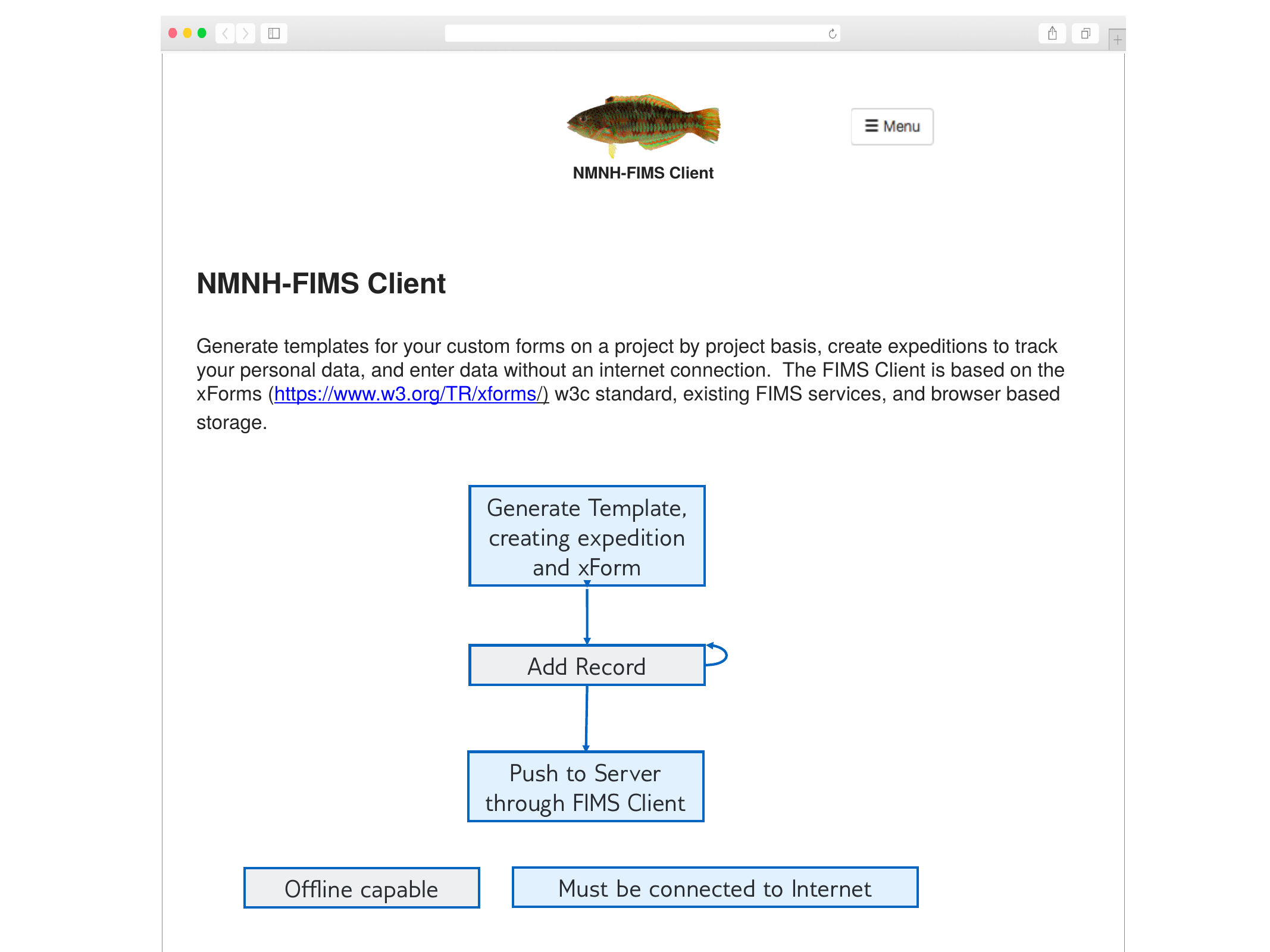

NMNH-FIMS Client

Generate templates for your custom forms on a project by project basis, create expeditions to track your personal data, and enter data without an internet connection.  The FIMS Client is based on the xForms (https://www.w3.org/TR/xforms/) w3c standard, existing FIMS services, and browser based storage.
Generate Template, creating expedition and xForm
Add Record
Push to Server through FIMS Client
Must be connected to Internet
Offline capable